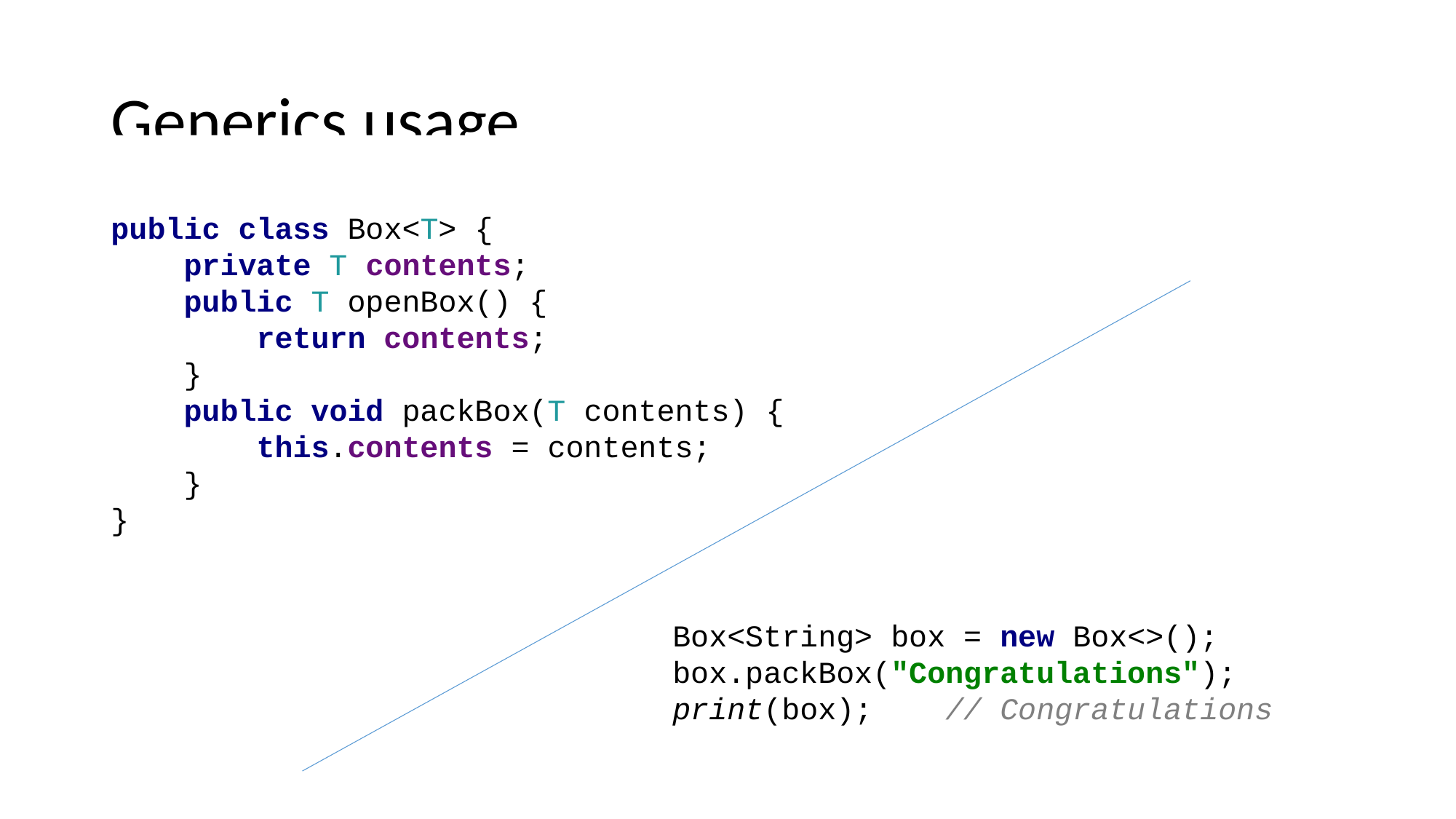

# Generics usage
public class Box<T> {
    private T contents;
    public T openBox() {
        return contents;
    }
    public void packBox(T contents) {
        this.contents = contents;
    }
}
Box<String> box = new Box<>();
box.packBox("Congratulations");
print(box);    // Congratulations